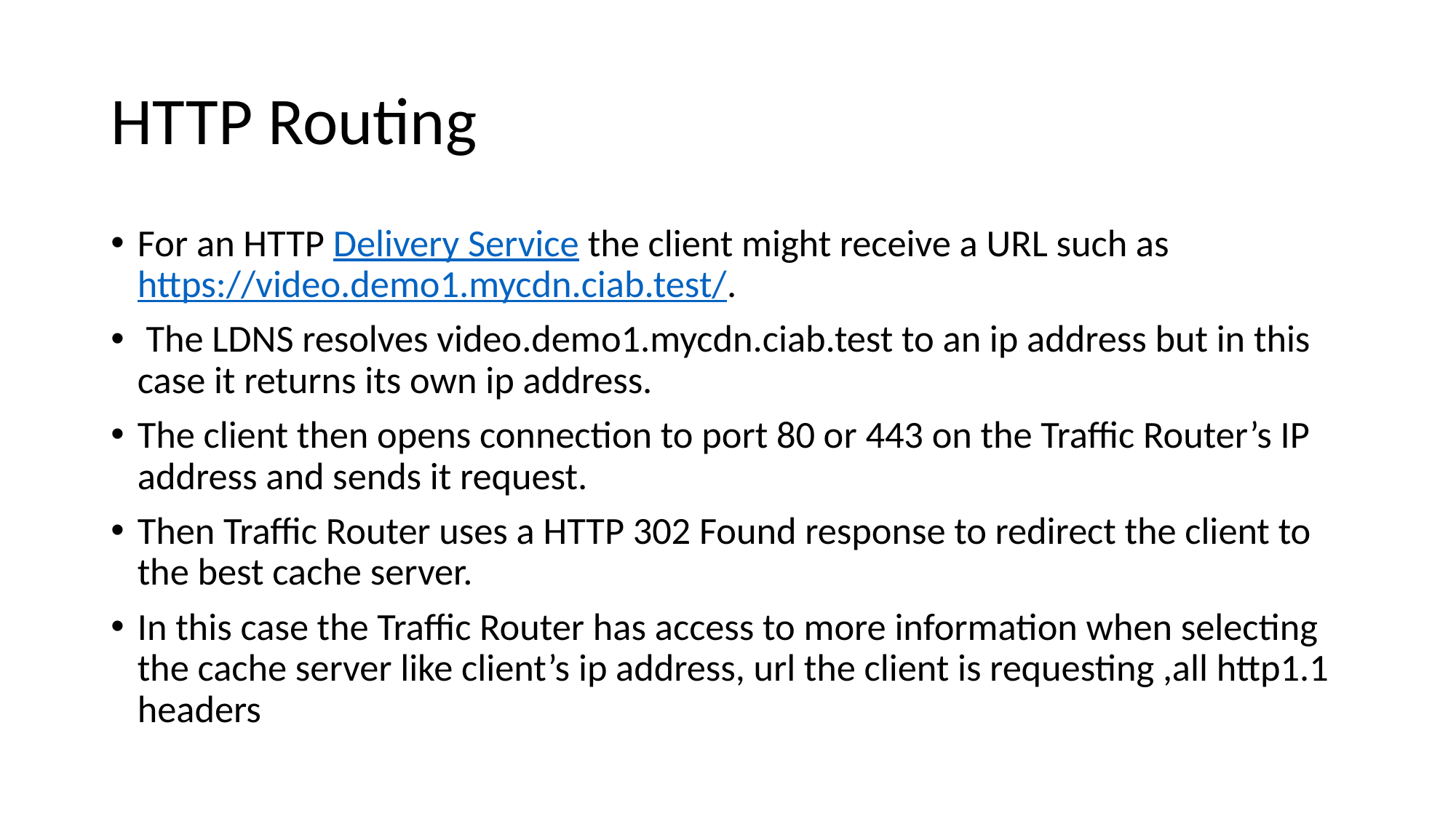

# HTTP Routing
For an HTTP Delivery Service the client might receive a URL such as https://video.demo1.mycdn.ciab.test/.
 The LDNS resolves video.demo1.mycdn.ciab.test to an ip address but in this case it returns its own ip address.
The client then opens connection to port 80 or 443 on the Traffic Router’s IP address and sends it request.
Then Traffic Router uses a HTTP 302 Found response to redirect the client to the best cache server.
In this case the Traffic Router has access to more information when selecting the cache server like client’s ip address, url the client is requesting ,all http1.1 headers